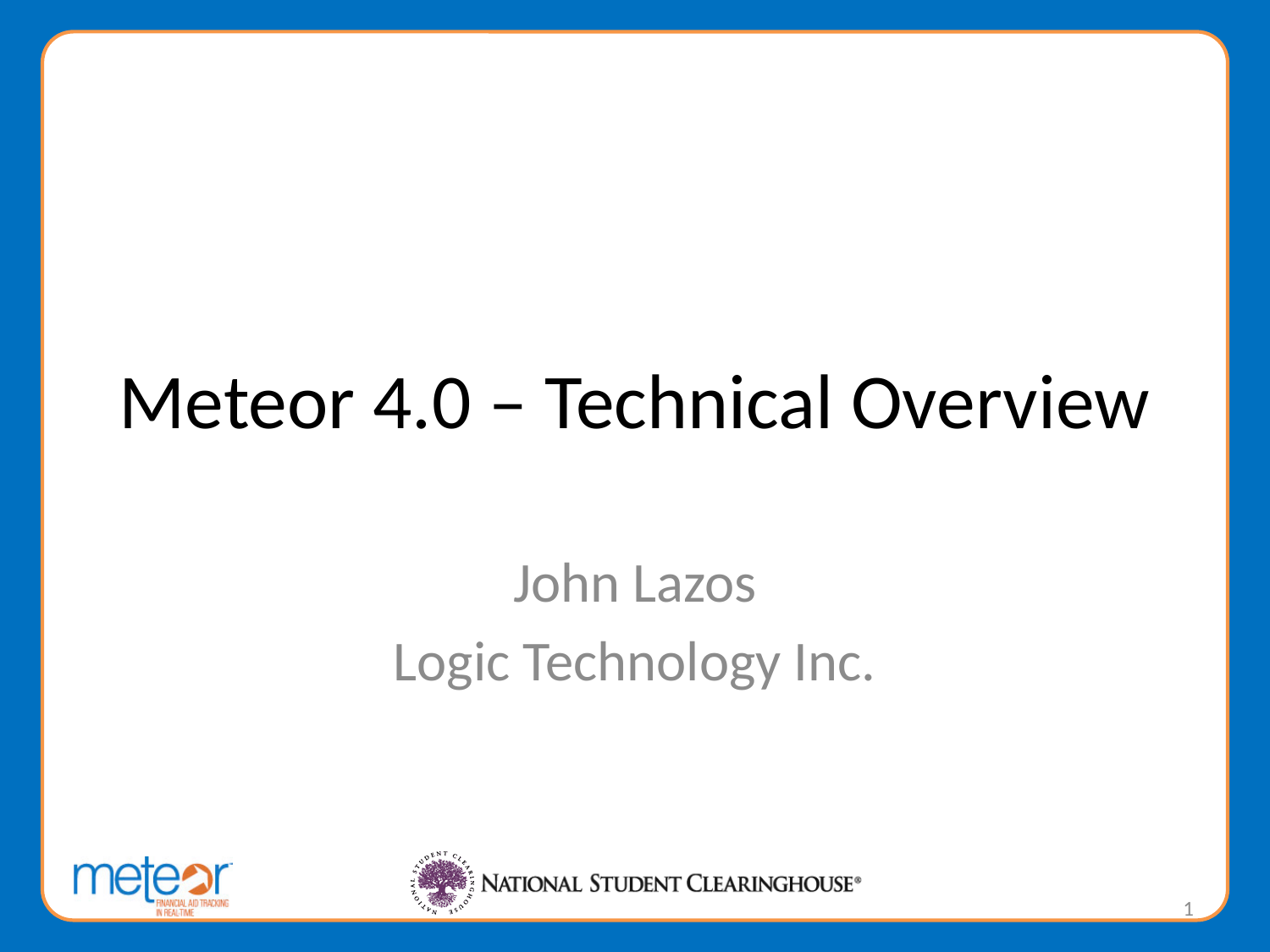

# Meteor 4.0 – Technical Overview
John Lazos
Logic Technology Inc.

1